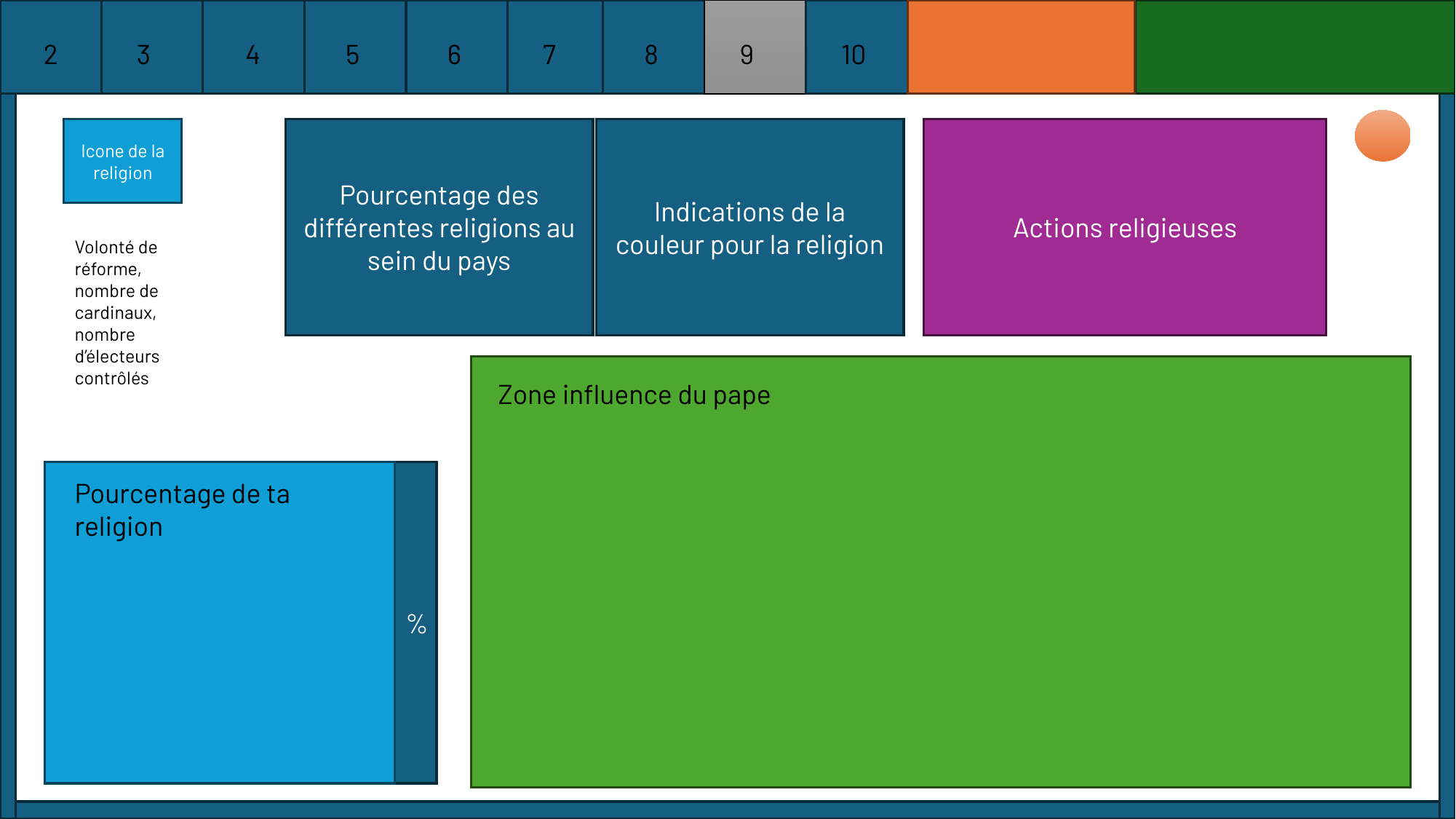

2
3
4
5
6
7
8
9
10

Icone de la religion
Pourcentage des différentes religions au sein du pays
Indications de la couleur pour la religion
Actions religieuses
Volonté de réforme, nombre de cardinaux, nombre d’électeurs contrôlés

Zone influence du pape

%
Pourcentage de ta religion